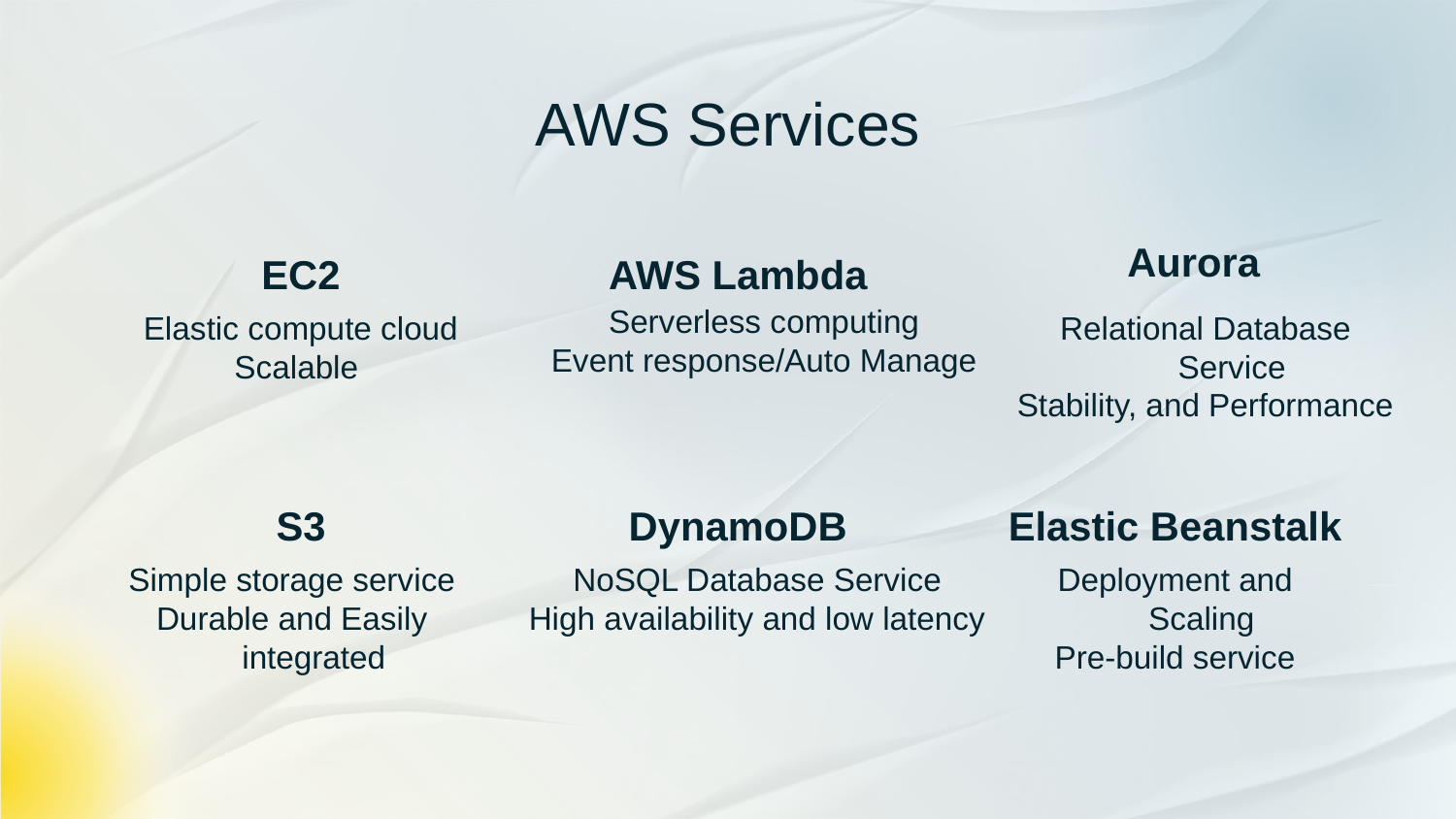

# AWS Services
Aurora
EC2
AWS Lambda
Serverless computing
Event response/Auto Manage
Elastic compute cloud
Scalable
Relational Database Service
Stability, and Performance
S3
DynamoDB
Elastic Beanstalk
Simple storage service
Durable and Easily integrated
NoSQL Database Service
High availability and low latency
Deployment and Scaling
Pre-build service